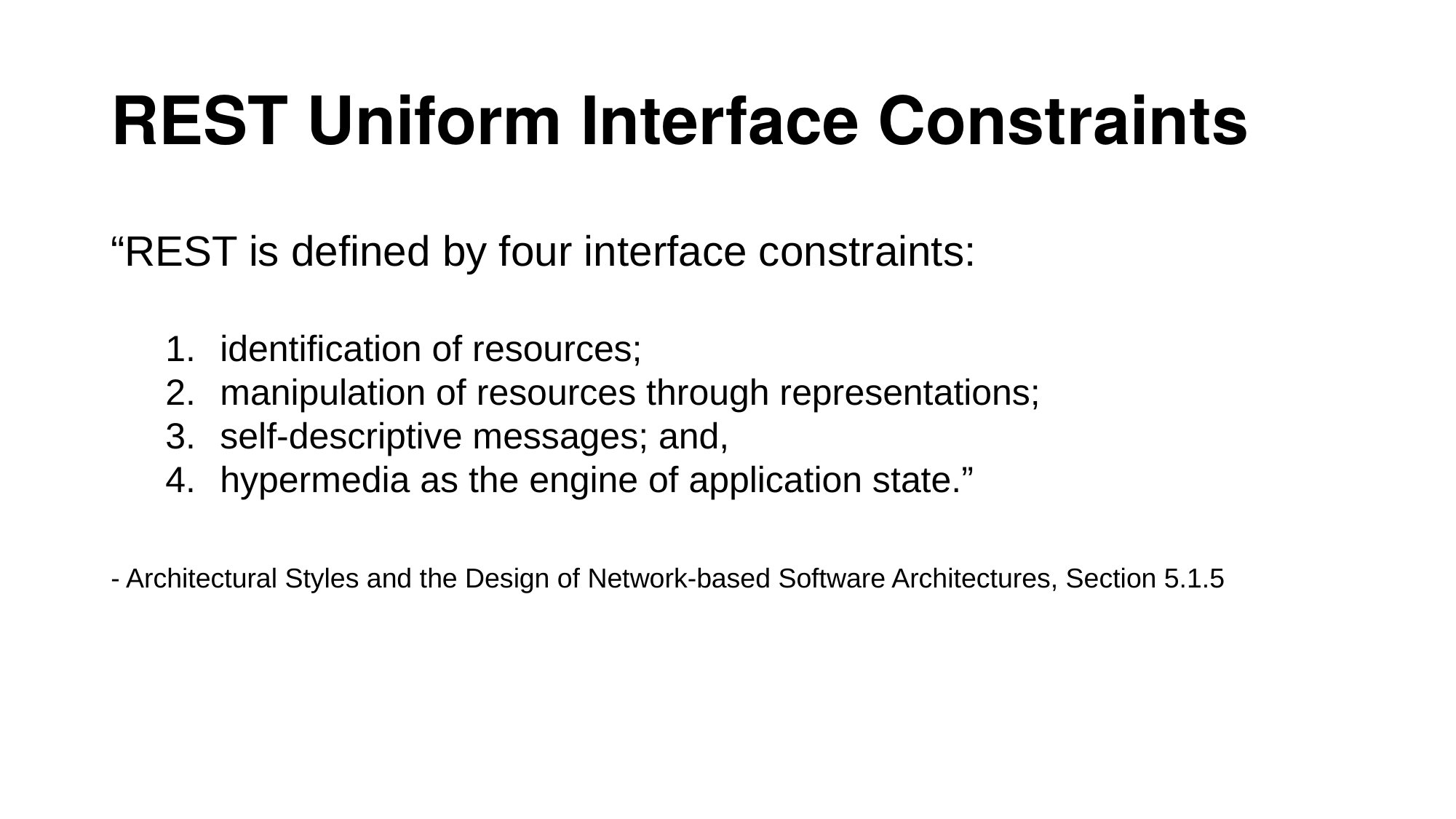

# REST Uniform Interface Constraints
“REST is defined by four interface constraints:

identification of resources;
manipulation of resources through representations;
self-descriptive messages; and,
hypermedia as the engine of application state.”

- Architectural Styles and the Design of Network-based Software Architectures, Section 5.1.5